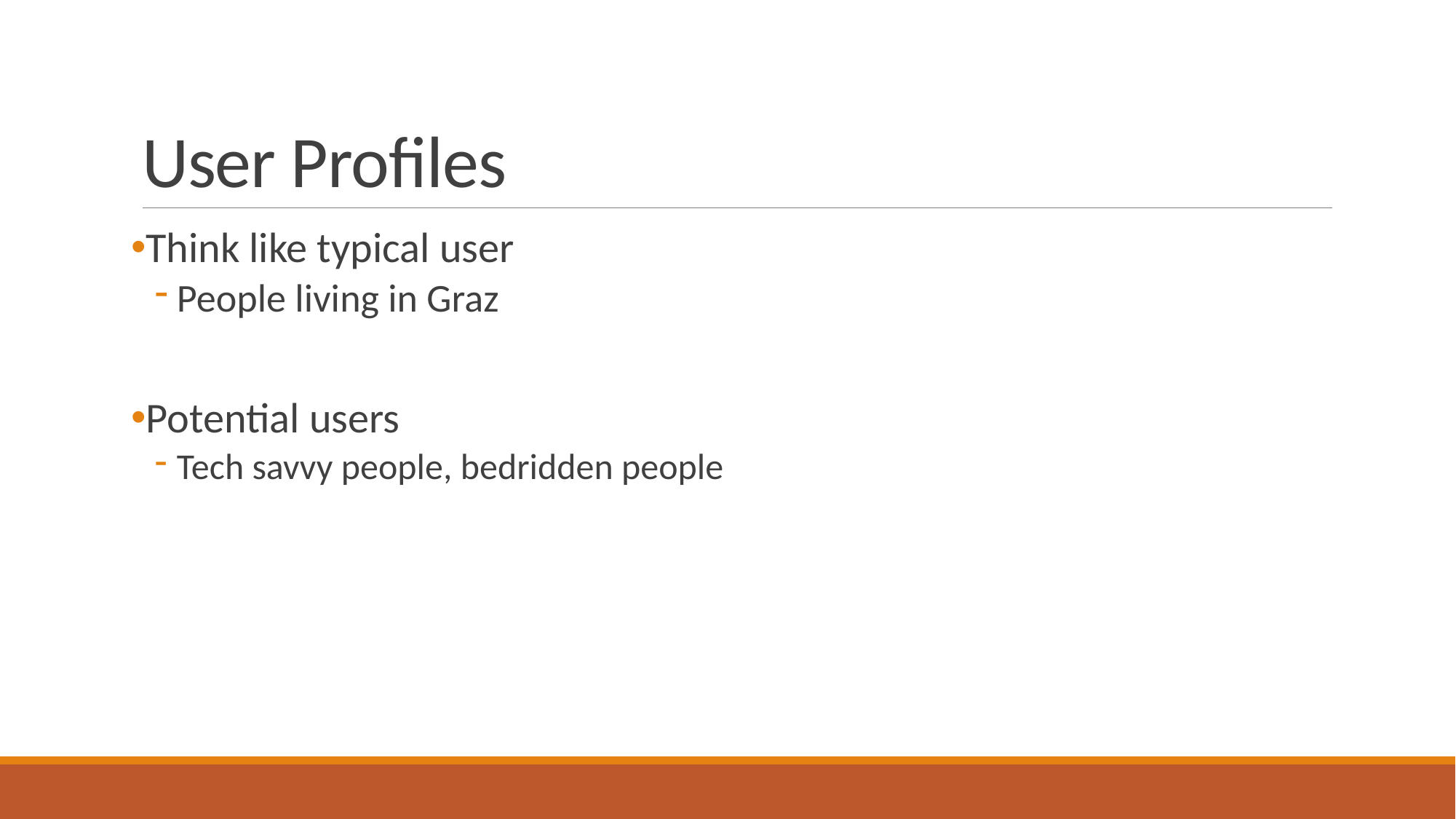

# User Profiles
Think like typical user
People living in Graz

Potential users
Tech savvy people, bedridden people